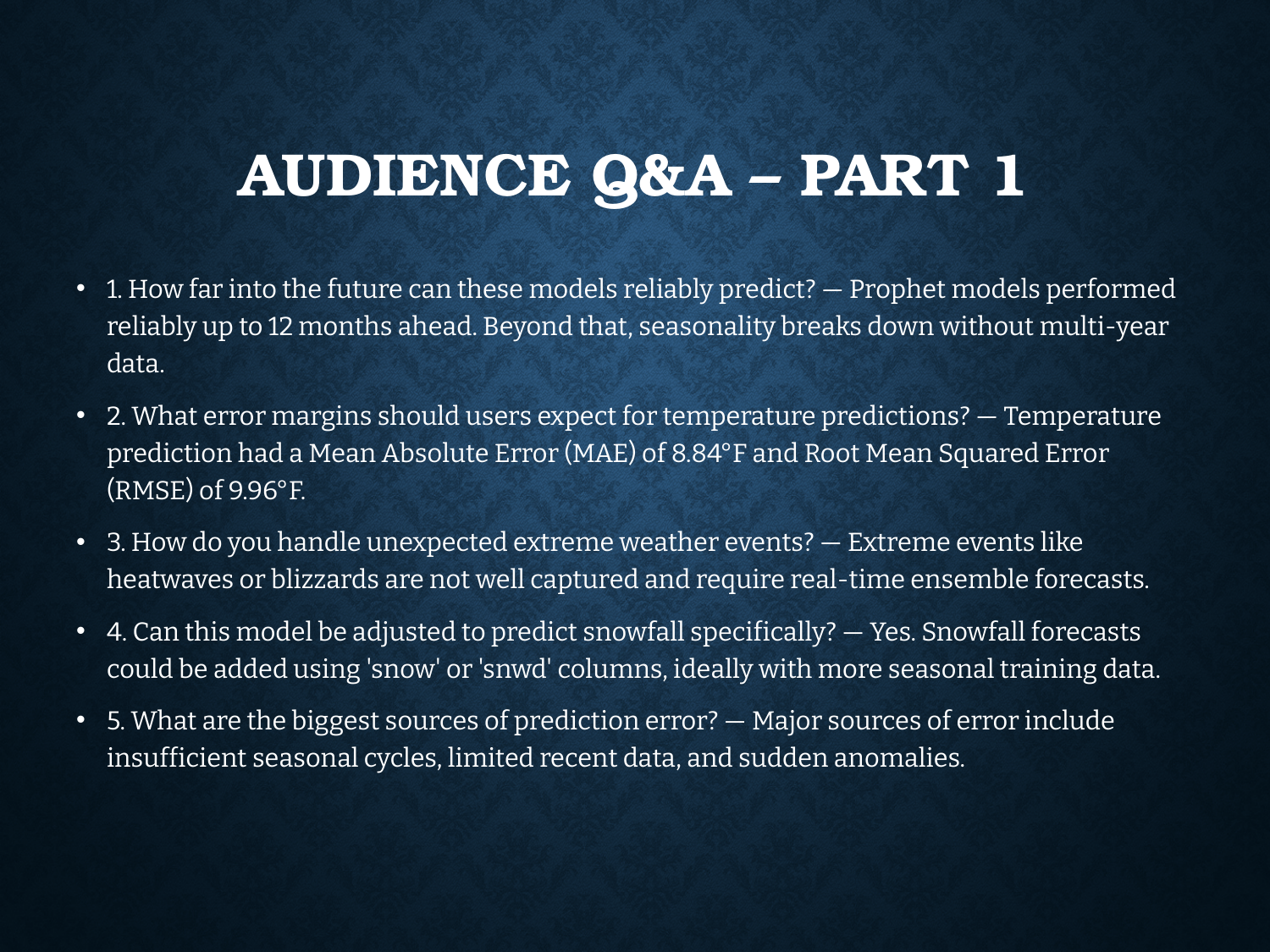

# Audience Q&A – Part 1

1. How far into the future can these models reliably predict? — Prophet models performed reliably up to 12 months ahead. Beyond that, seasonality breaks down without multi-year data.
2. What error margins should users expect for temperature predictions? — Temperature prediction had a Mean Absolute Error (MAE) of 8.84°F and Root Mean Squared Error (RMSE) of 9.96°F.
3. How do you handle unexpected extreme weather events? — Extreme events like heatwaves or blizzards are not well captured and require real-time ensemble forecasts.
4. Can this model be adjusted to predict snowfall specifically? — Yes. Snowfall forecasts could be added using 'snow' or 'snwd' columns, ideally with more seasonal training data.
5. What are the biggest sources of prediction error? — Major sources of error include insufficient seasonal cycles, limited recent data, and sudden anomalies.